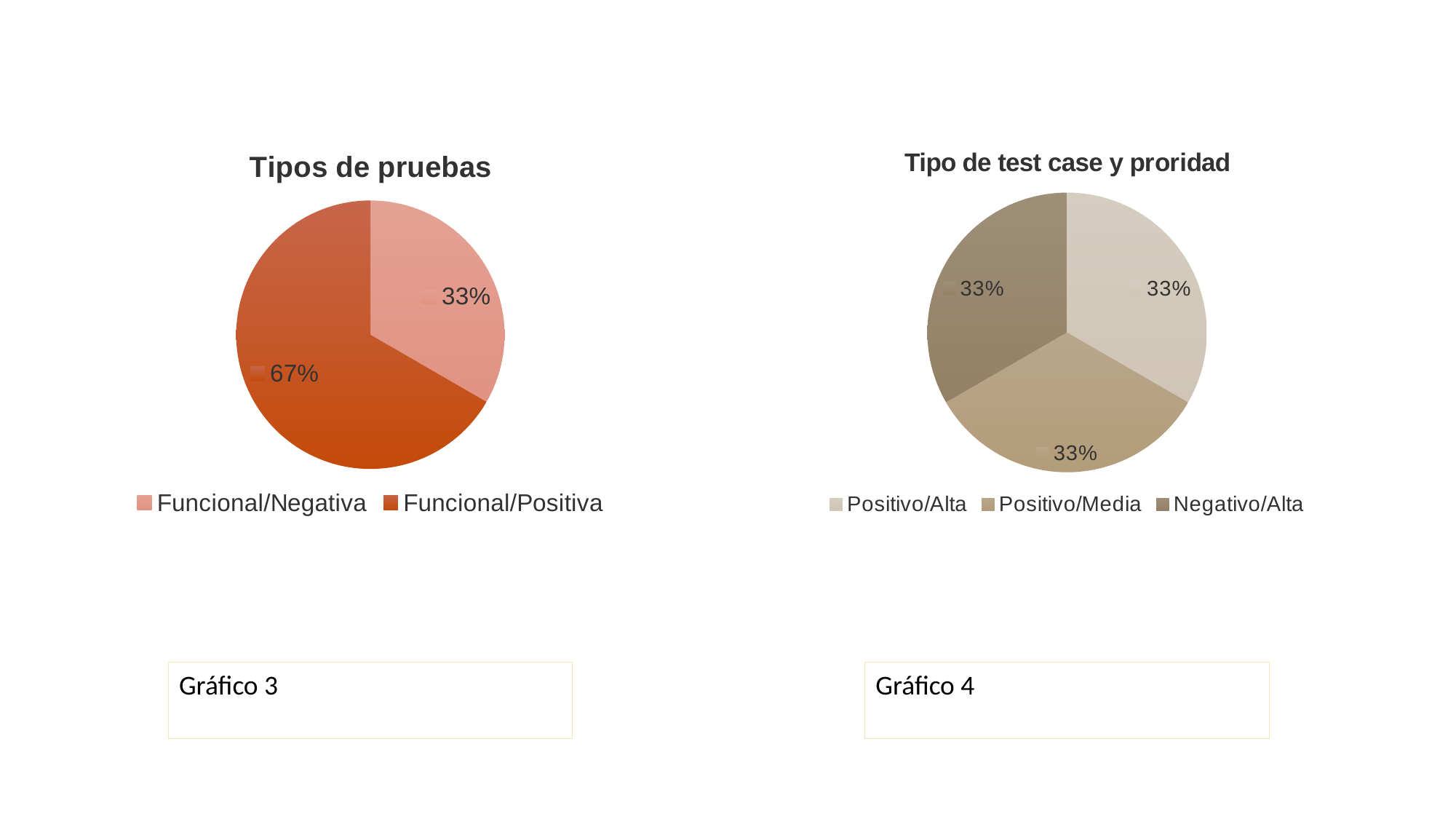

### Chart: Tipos de pruebas

| Category |  |
|---|---|
| Funcional/Negativa | 3.0 |
| Funcional/Positiva | 6.0 |

### Chart: Tipo de test case y proridad

| Category |  |
|---|---|
| Positivo/Alta | 3.0 |
| Positivo/Media | 3.0 |
| Negativo/Alta | 3.0 |
Gráfico 4

Gráfico 3